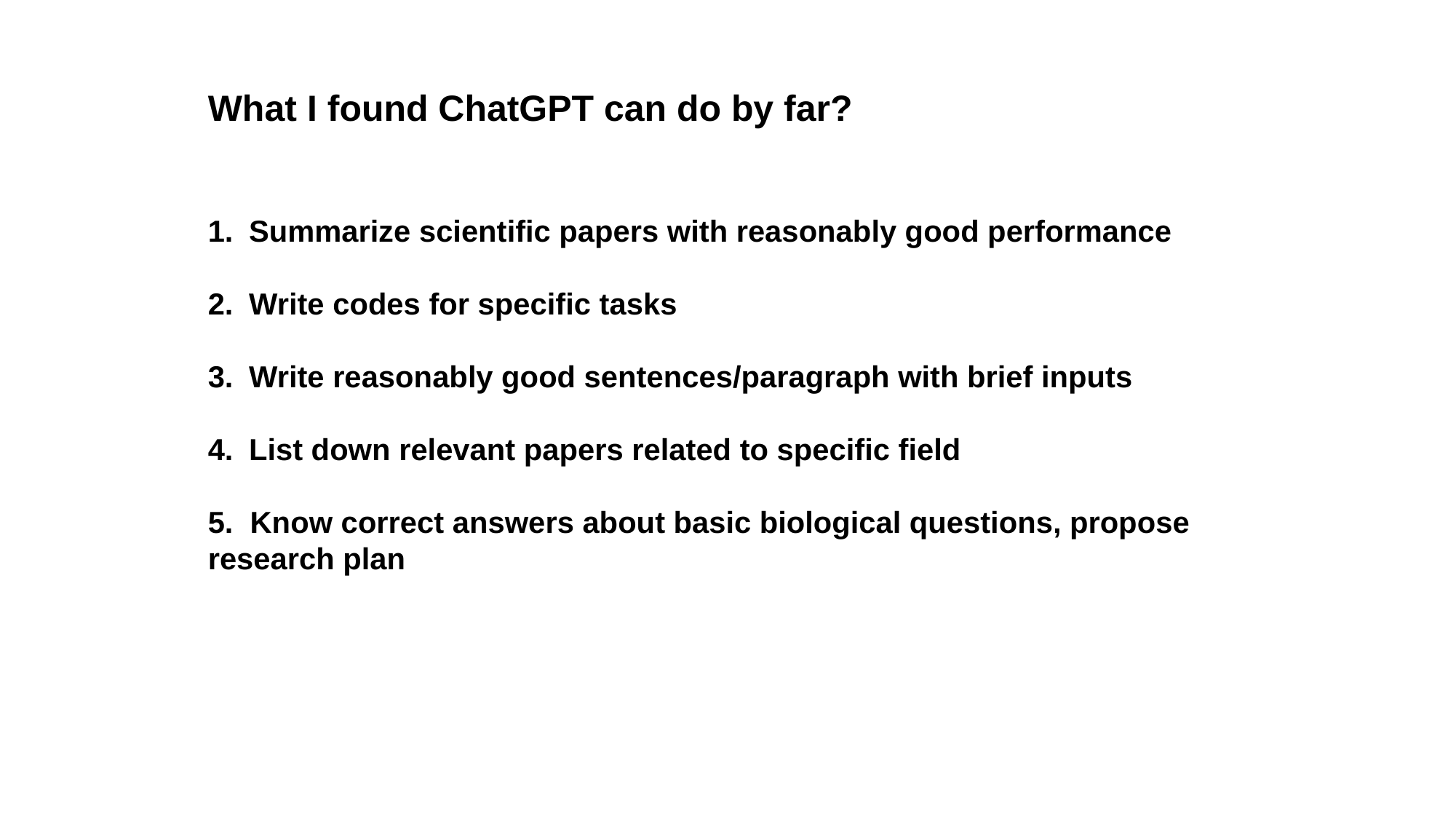

What I found ChatGPT can do by far?
Summarize scientific papers with reasonably good performance

Write codes for specific tasks

Write reasonably good sentences/paragraph with brief inputs

List down relevant papers related to specific field

5.  Know correct answers about basic biological questions, propose research plan